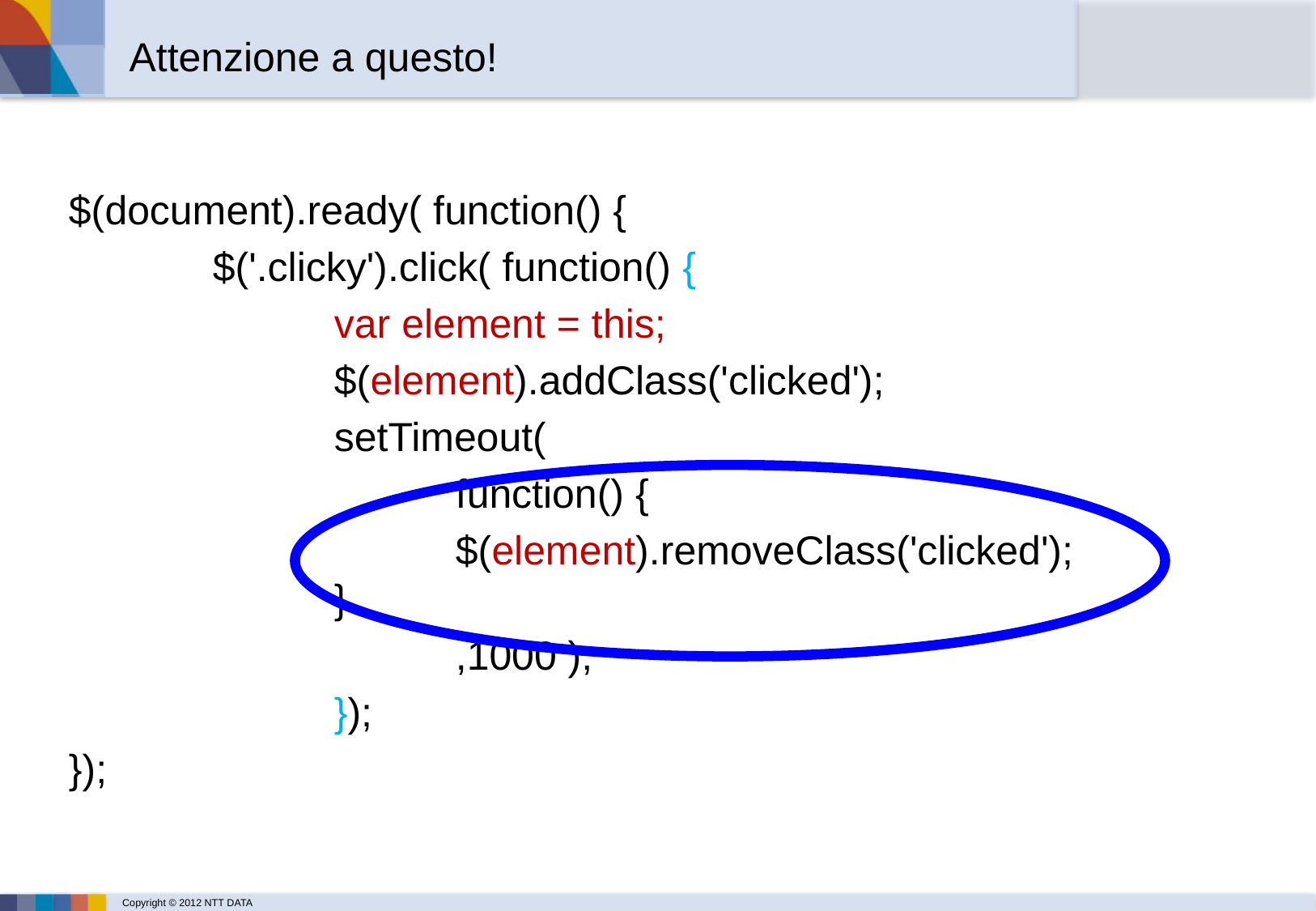

# Attenzione a questo!
$(document).ready( function() {
		$('.clicky').click( function() {
			var element = this;
			$(element).addClass('clicked');
       		setTimeout(
				function() {
				$(element).removeClass('clicked');        			}
				,1000 );
   	 	});
});